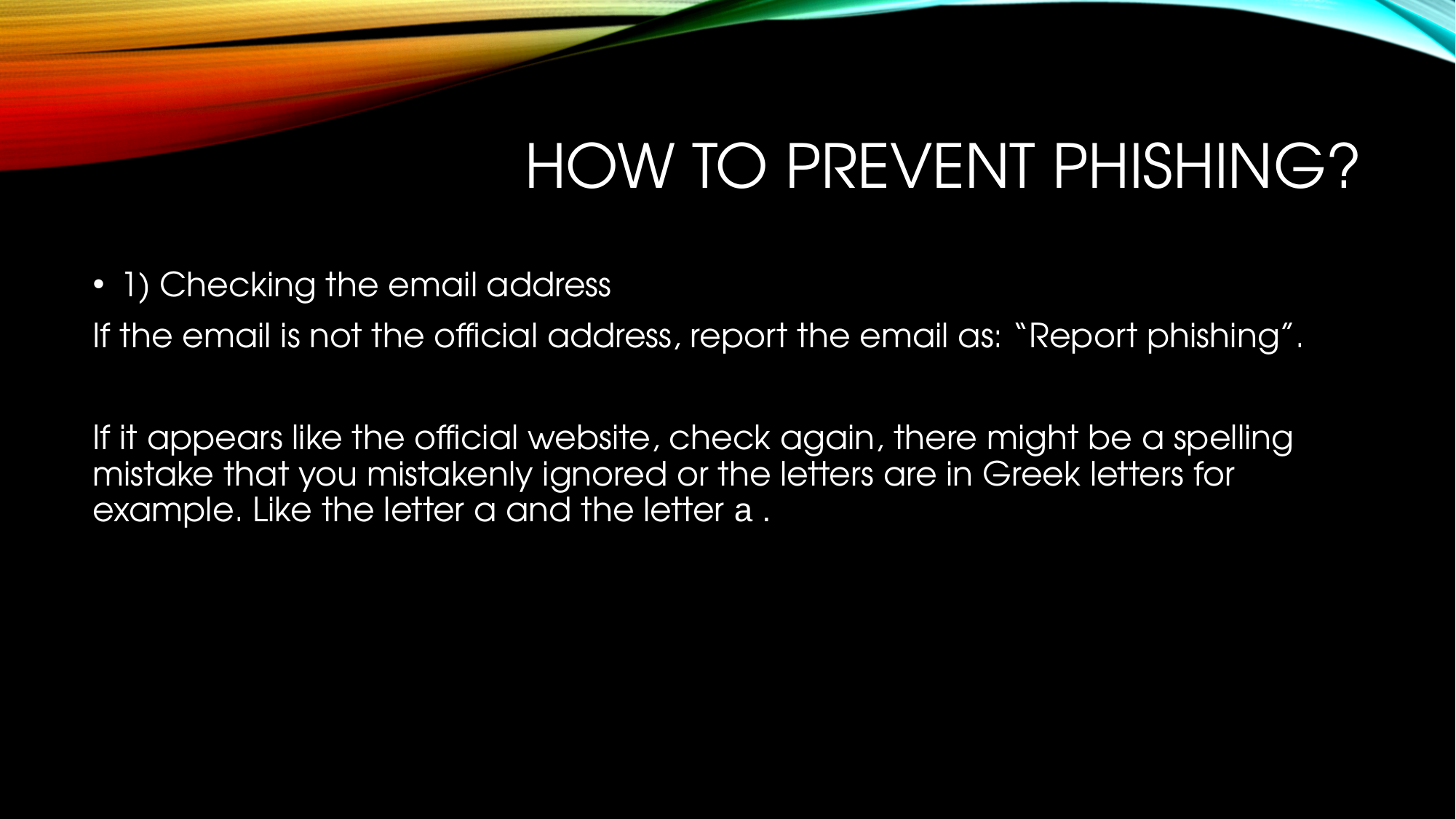

# How to prevent phishing?
1) Checking the email address
If the email is not the official address, report the email as: “Report phishing”.

If it appears like the official website, check again, there might be a spelling mistake that you mistakenly ignored or the letters are in Greek letters for example. Like the letter a and the letter a .